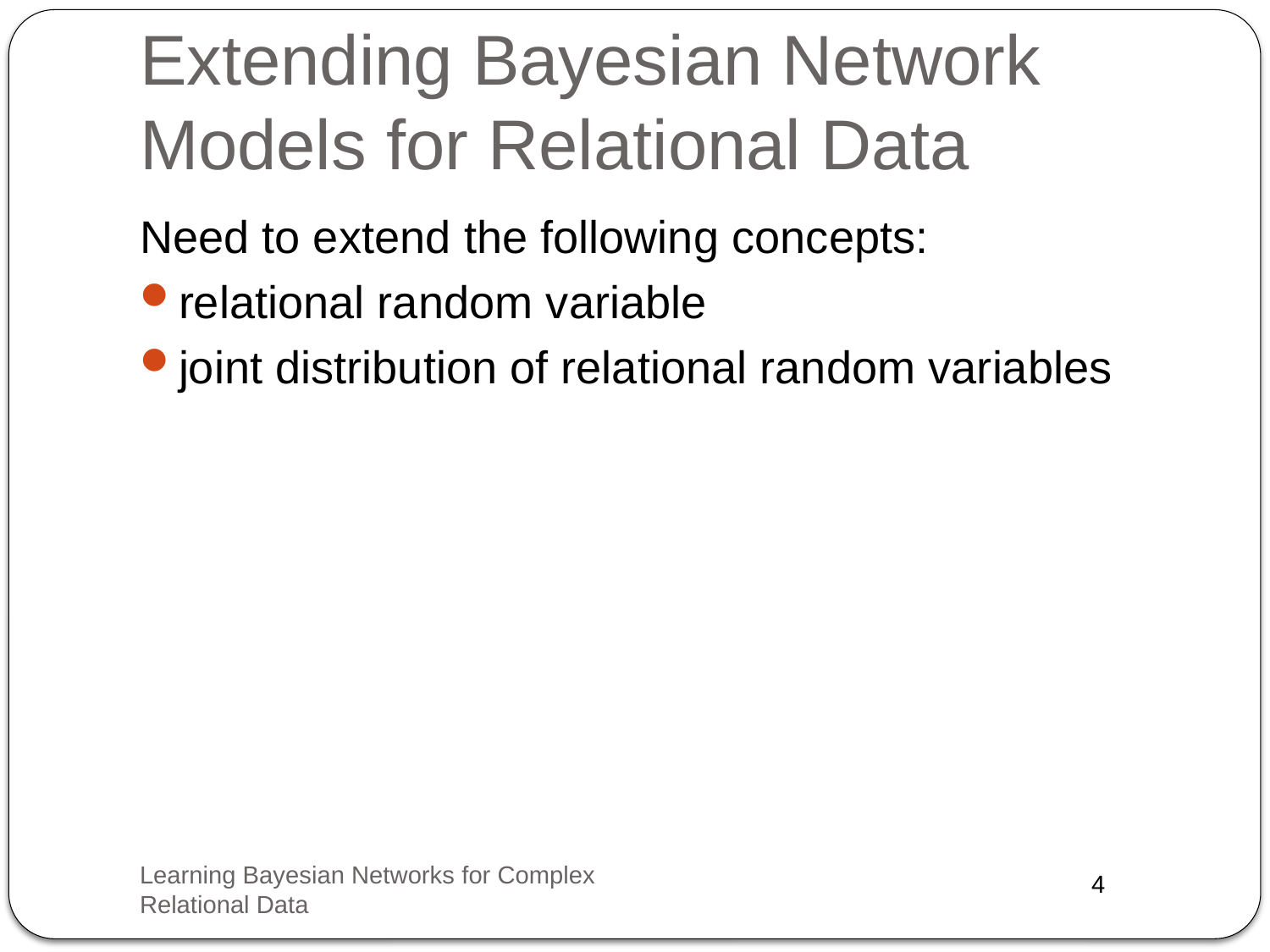

# Extending Bayesian Network Models for Relational Data
Need to extend the following concepts:
relational random variable
joint distribution of relational random variables
Learning Bayesian Networks for Complex Relational Data